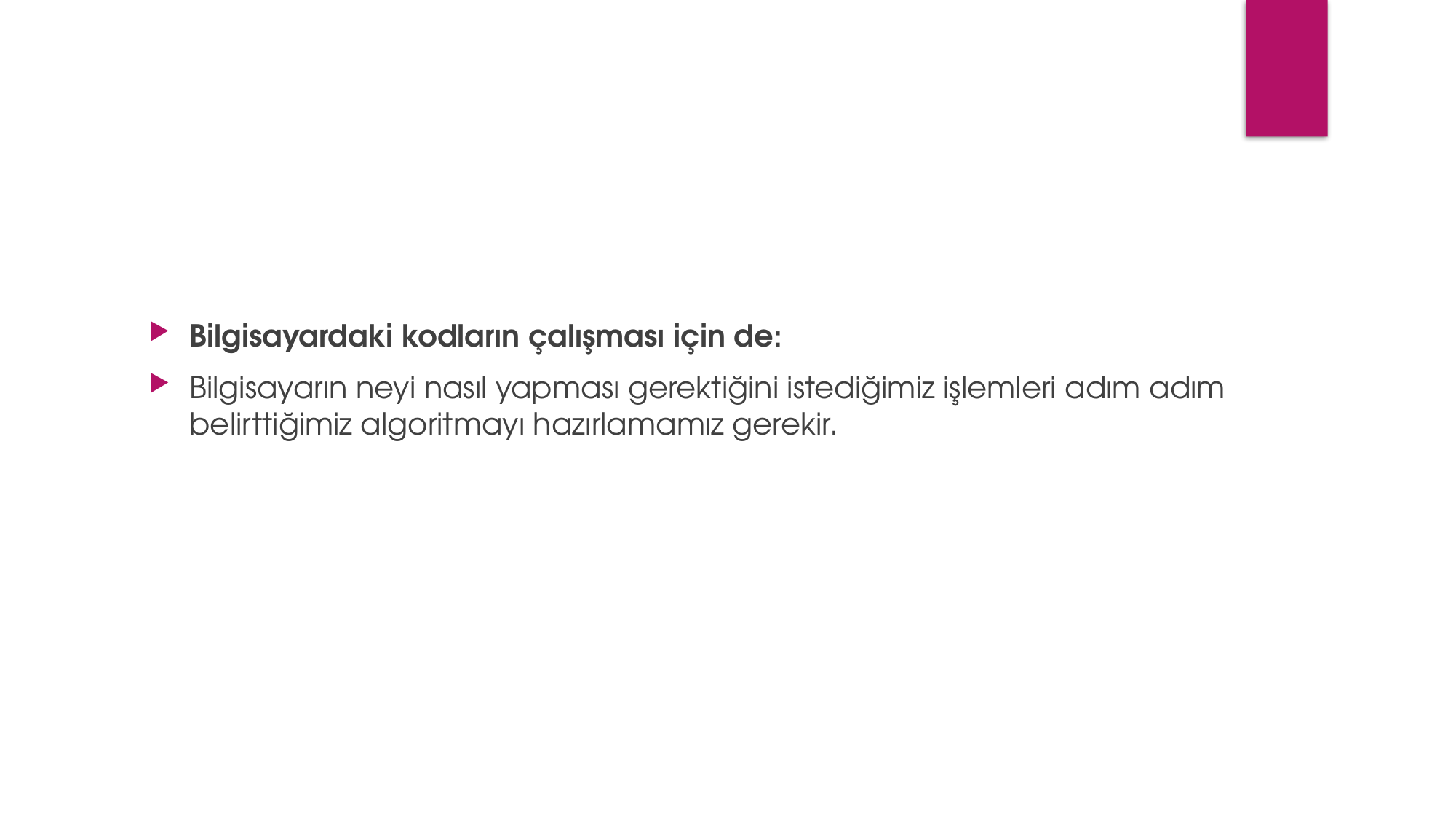

Bilgisayardaki kodların çalışması için de:
Bilgisayarın neyi nasıl yapması gerektiğini istediğimiz işlemleri adım adım belirttiğimiz algoritmayı hazırlamamız gerekir.